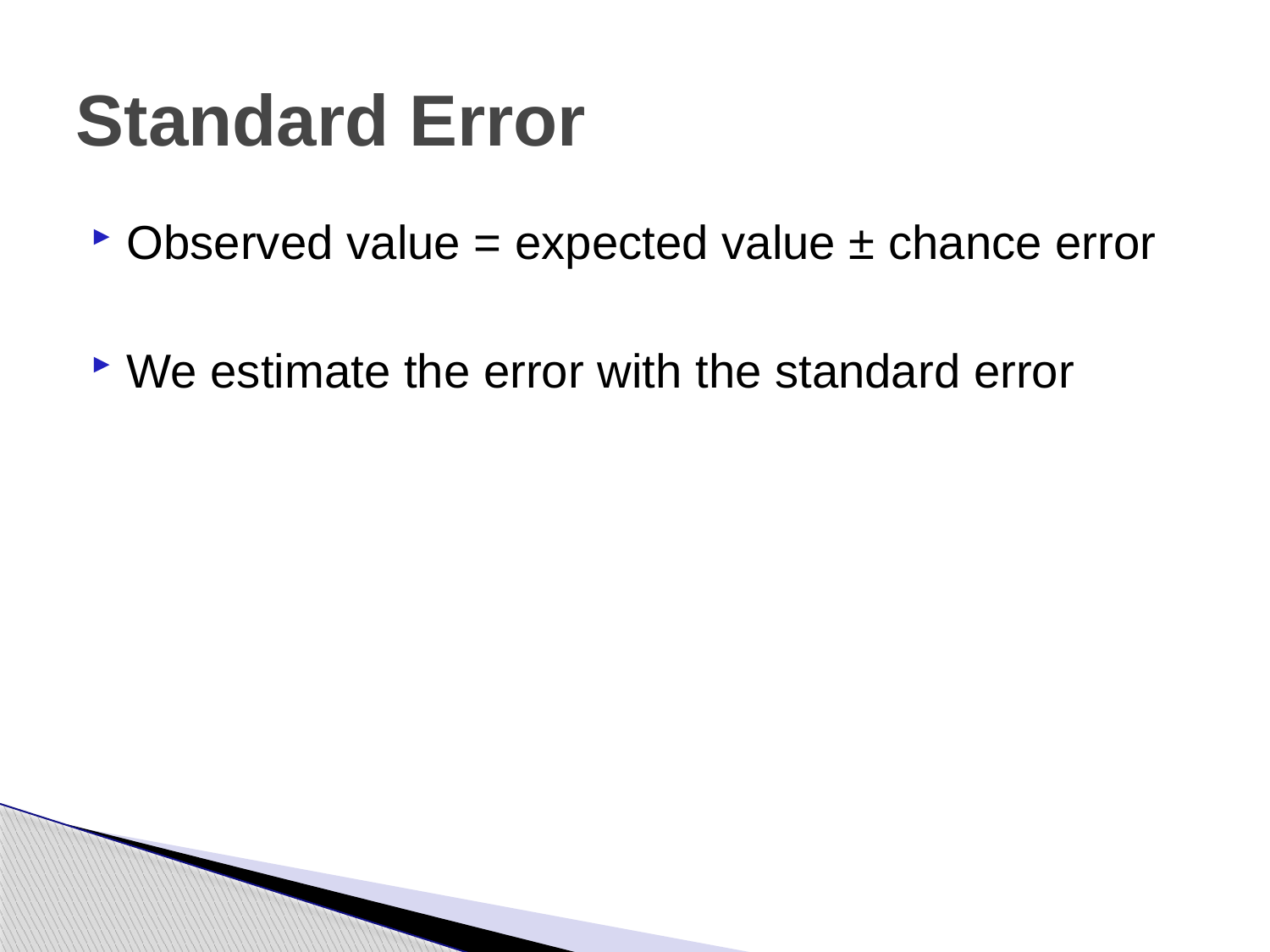

# Standard Error
Observed value = expected value ± chance error

We estimate the error with the standard error